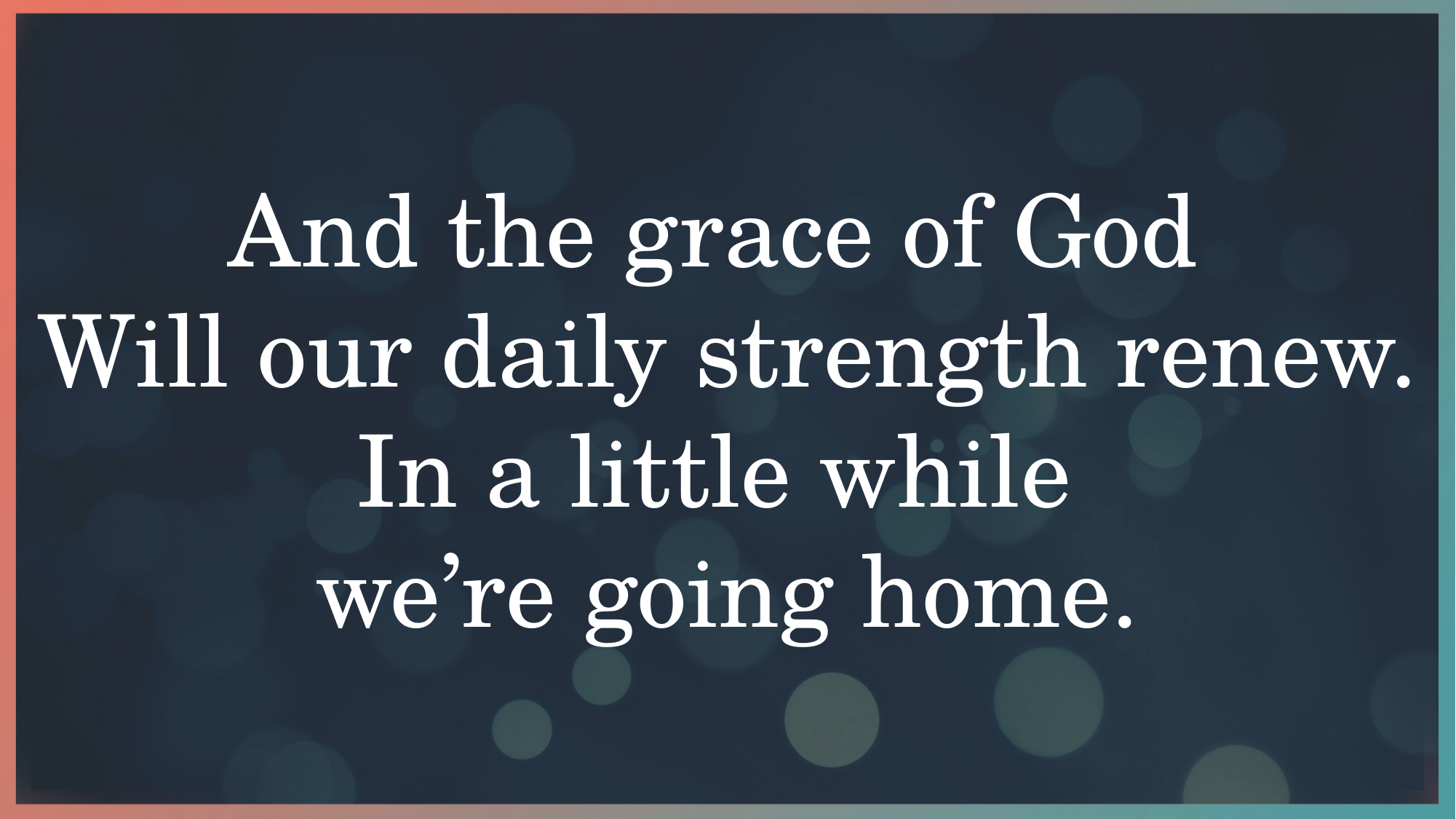

And the grace of God
Will our daily strength renew.
In a little while
we’re going home.